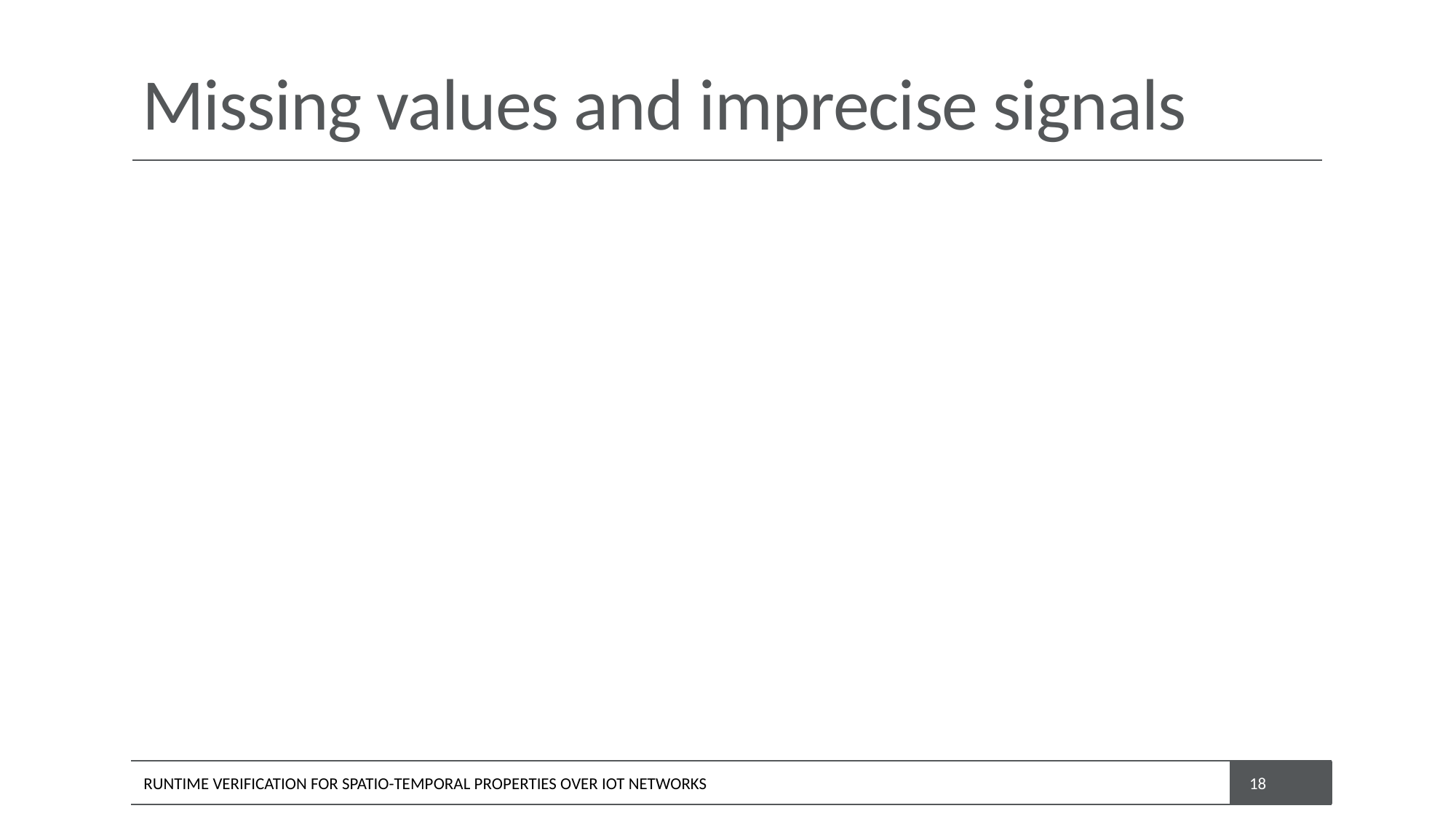

# Missing values and imprecise signals

RUNTIME VERIFICATION FOR SPATIO-TEMPORAL PROPERTIES OVER IOT NETWORKS
18